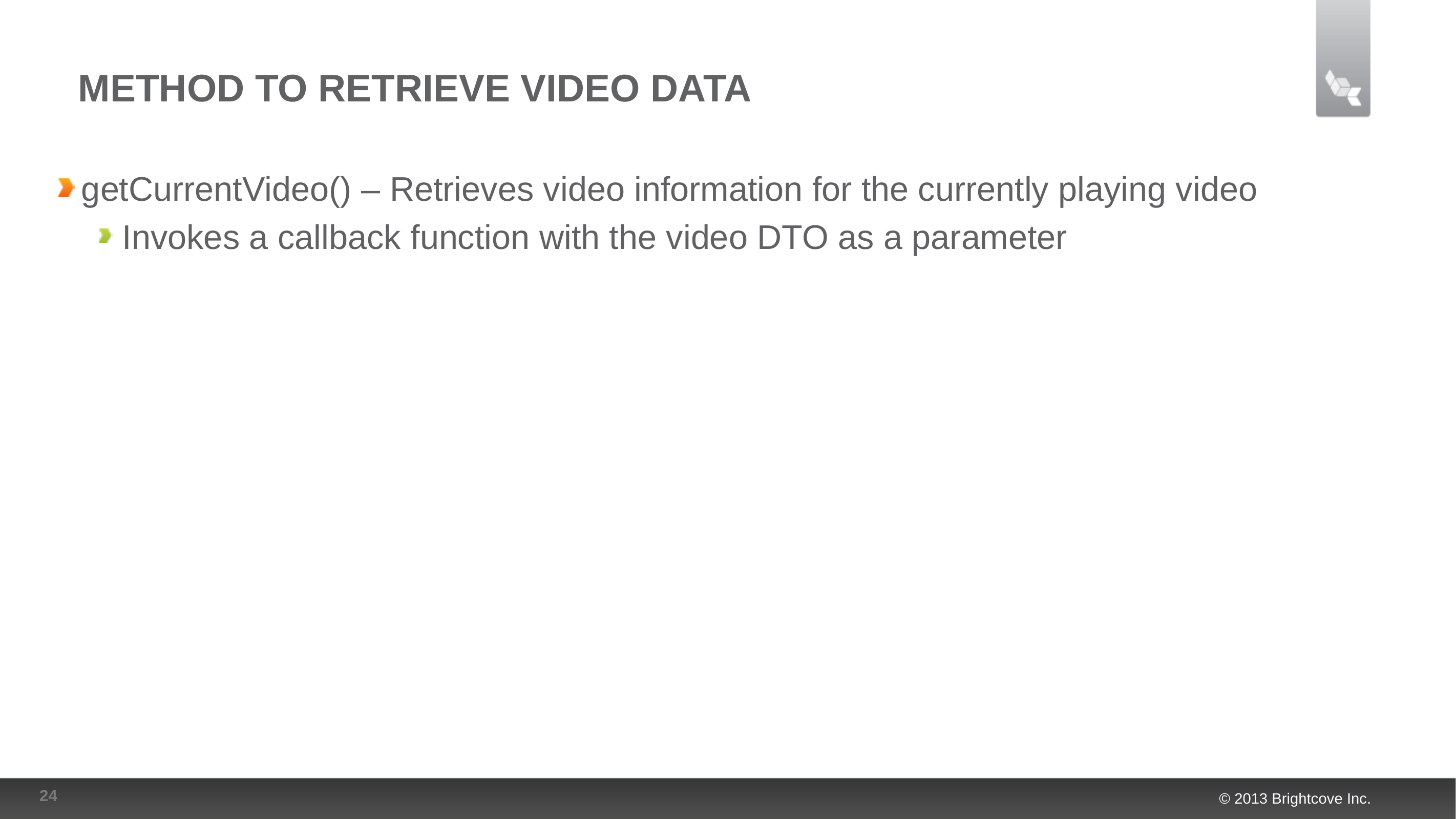

# method to retrieve video data
getCurrentVideo() – Retrieves video information for the currently playing video
Invokes a callback function with the video DTO as a parameter
24